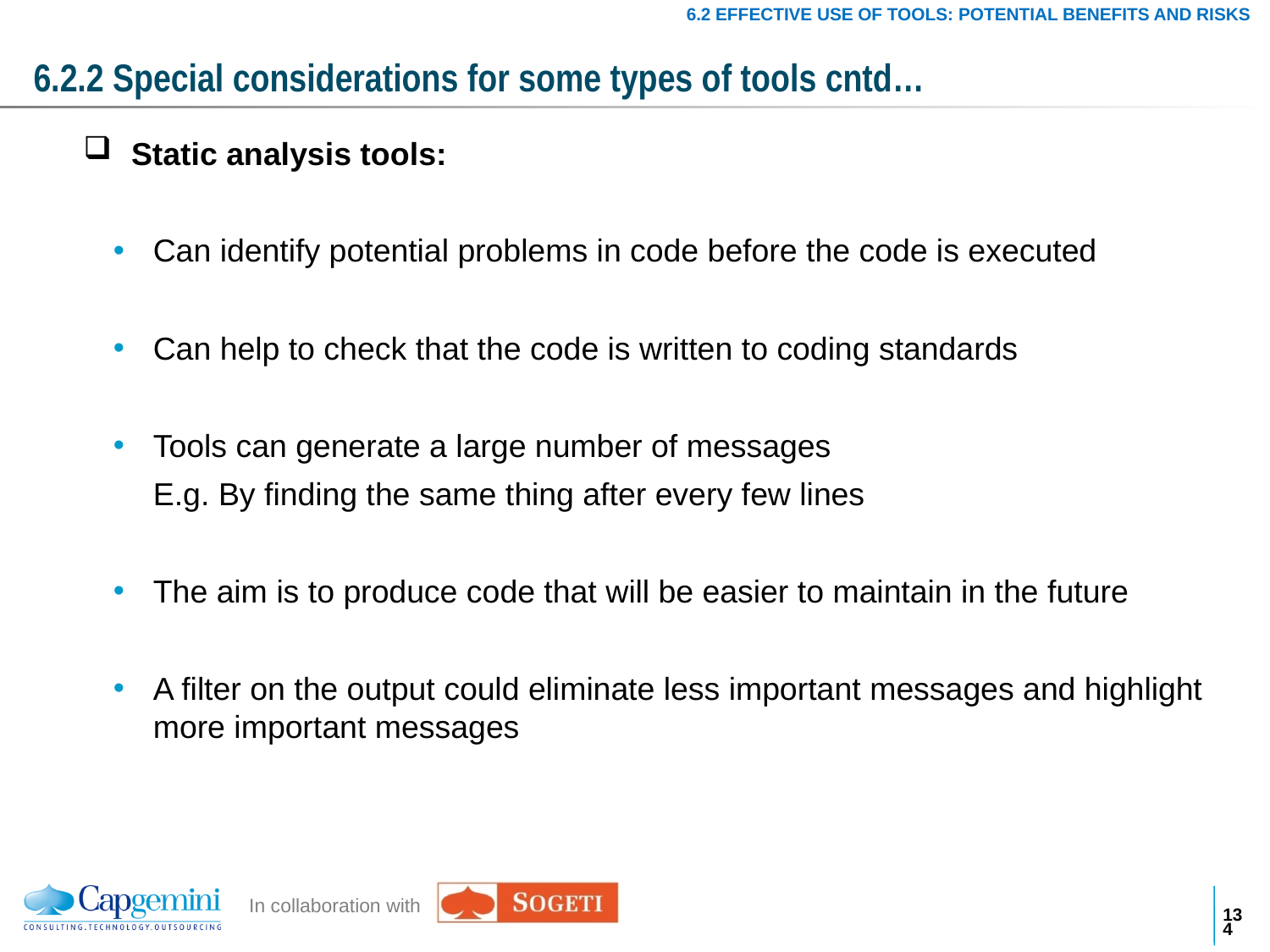

6.2 EFFECTIVE USE OF TOOLS: POTENTIAL BENEFITS AND RISKS
# 6.2.2 Special considerations for some types of tools cntd…
  Static analysis tools:

Can identify potential problems in code before the code is executed

Can help to check that the code is written to coding standards

Tools can generate a large number of messages
	E.g. By finding the same thing after every few lines

The aim is to produce code that will be easier to maintain in the future

A filter on the output could eliminate less important messages and highlight more important messages

134